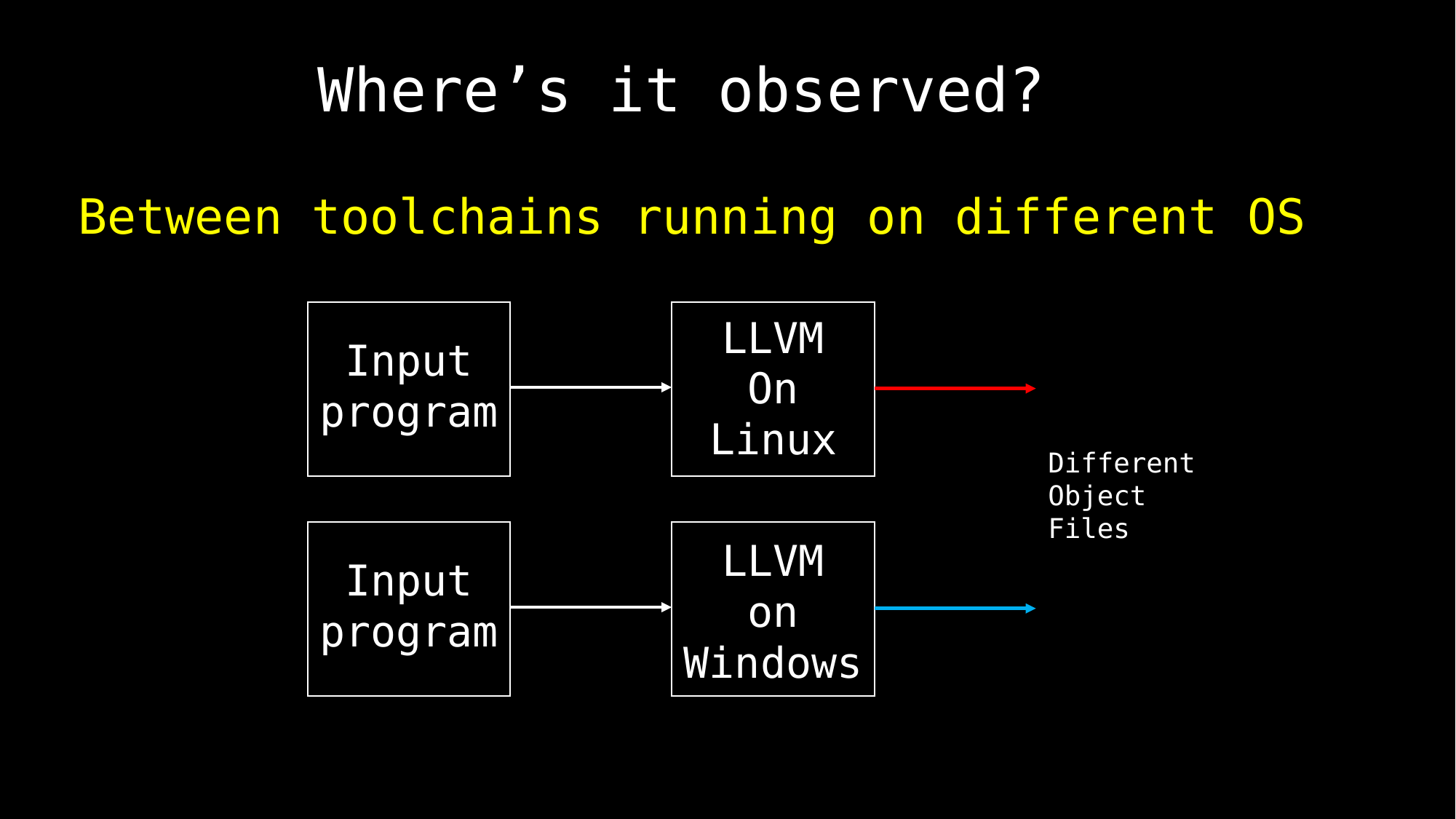

Where’s it observed?
Between toolchains running on different OS

LLVM
On
Linux
Input
program
Different
Object
Files

LLVM
on
Windows
Input
program